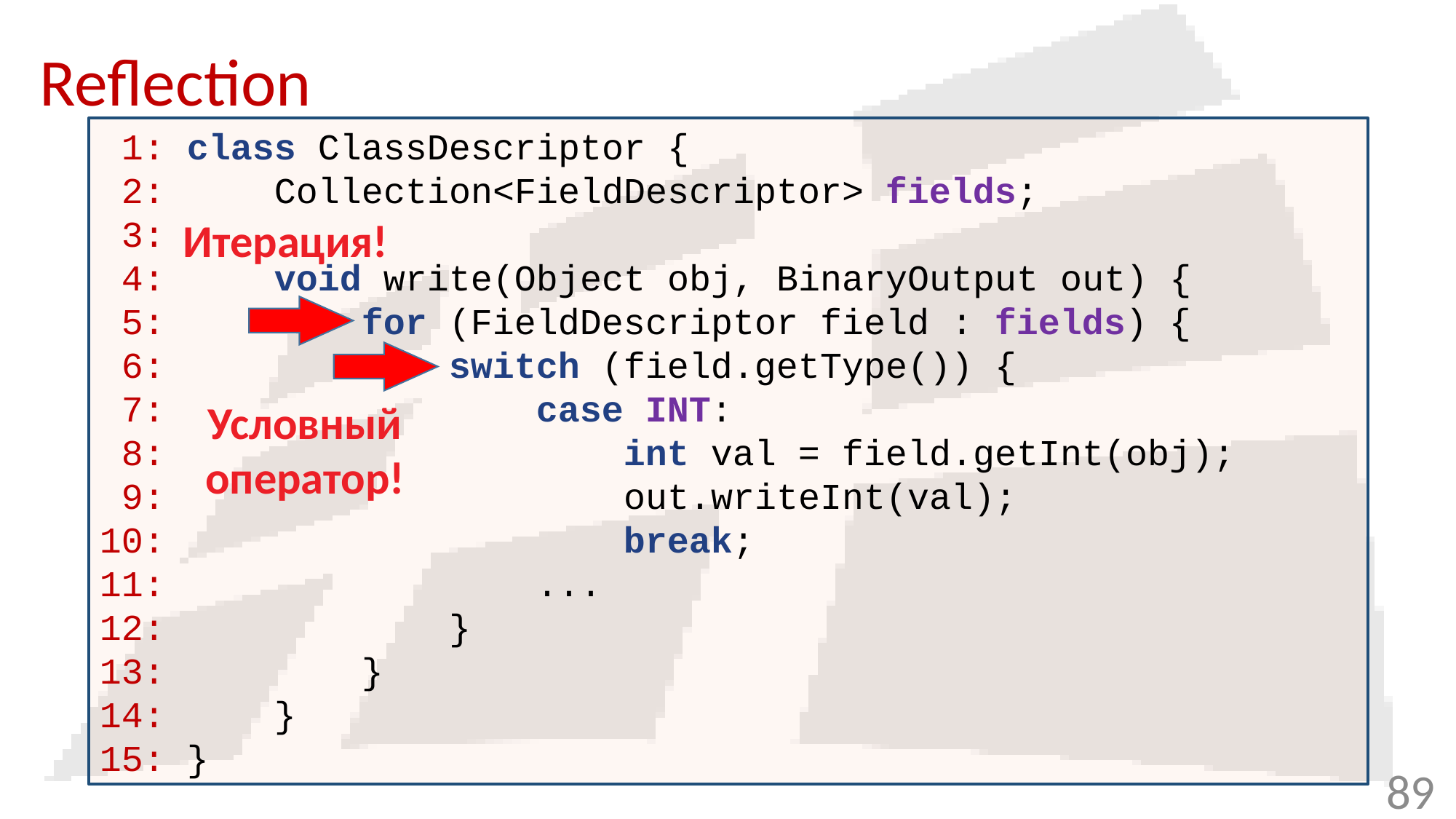

# Reflection
 1: class ClassDescriptor {
 2:     Collection<FieldDescriptor> fields;
 3:
 4:     void write(Object obj, BinaryOutput out) {
 5:         for (FieldDescriptor field : fields) {
 6:             switch (field.getType()) {
 7:                 case INT:
 8:                     int val = field.getInt(obj);
 9:                     out.writeInt(val);
10:                     break;
11:                 ...
12:             }
13:         }
14:     }
15: }
Итерация!

Условный
оператор!
89